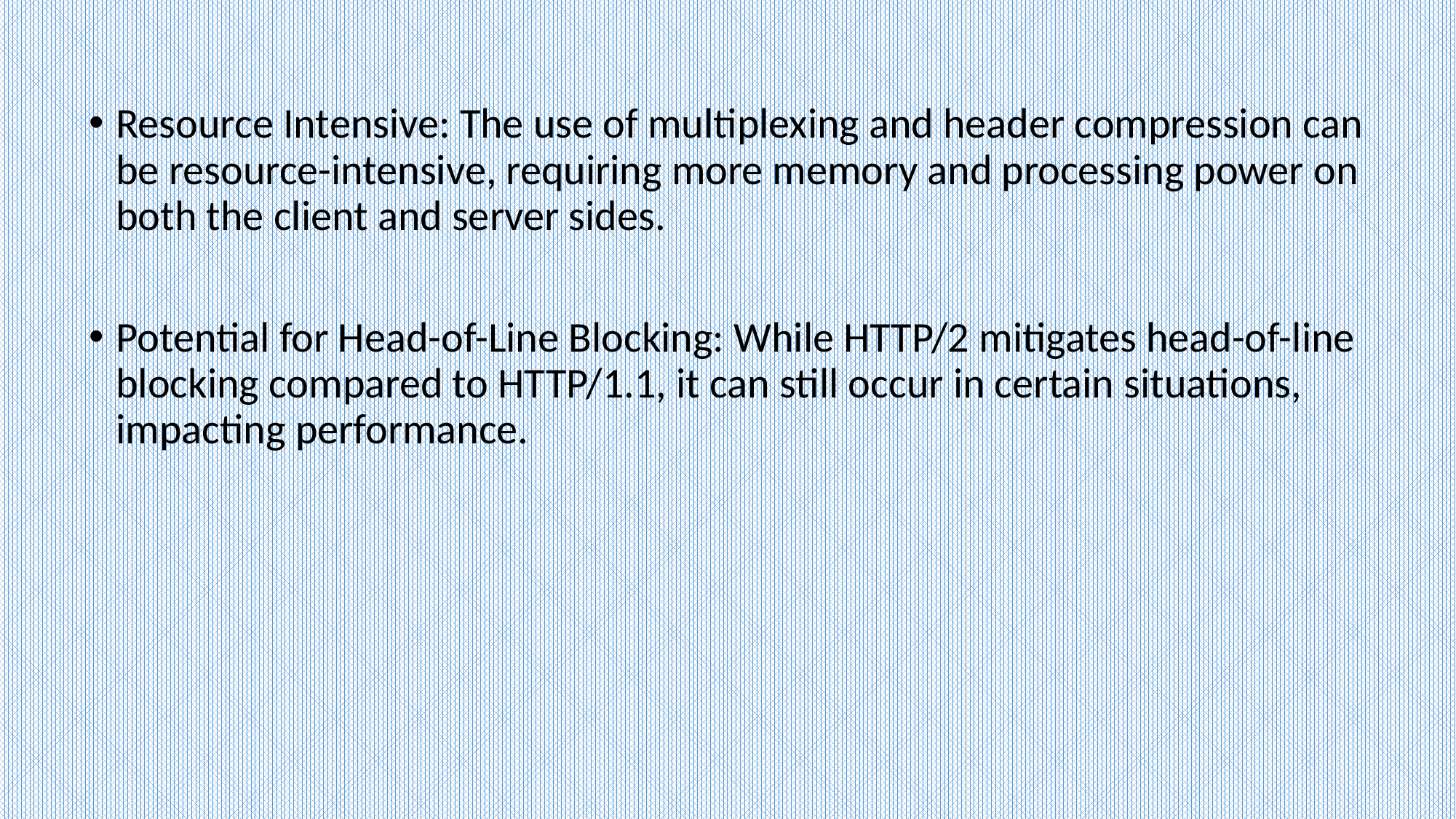

Resource Intensive: The use of multiplexing and header compression can be resource-intensive, requiring more memory and processing power on both the client and server sides.

Potential for Head-of-Line Blocking: While HTTP/2 mitigates head-of-line blocking compared to HTTP/1.1, it can still occur in certain situations, impacting performance.